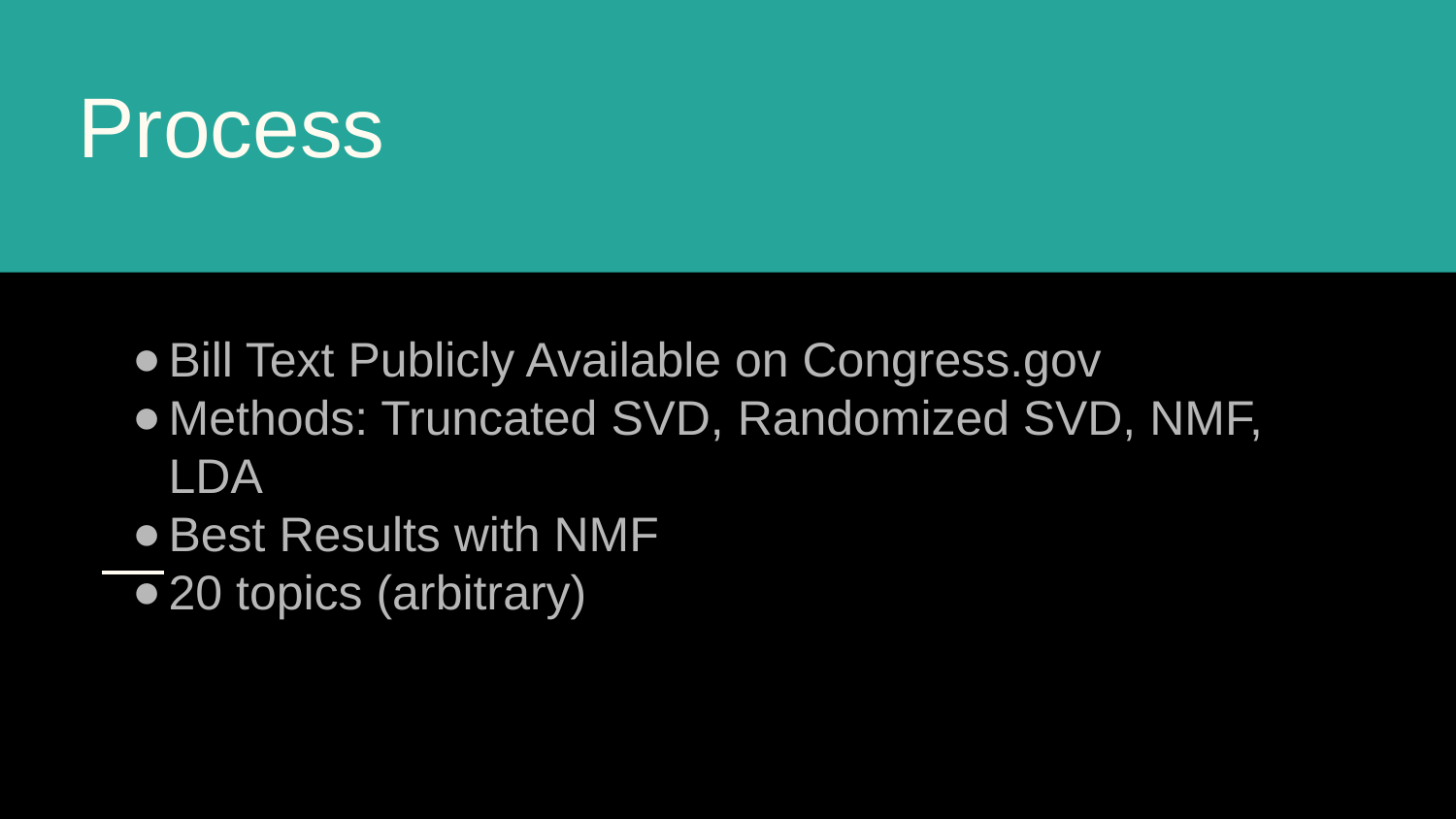

# Process
Bill Text Publicly Available on Congress.gov
Methods: Truncated SVD, Randomized SVD, NMF, LDA
Best Results with NMF
20 topics (arbitrary)